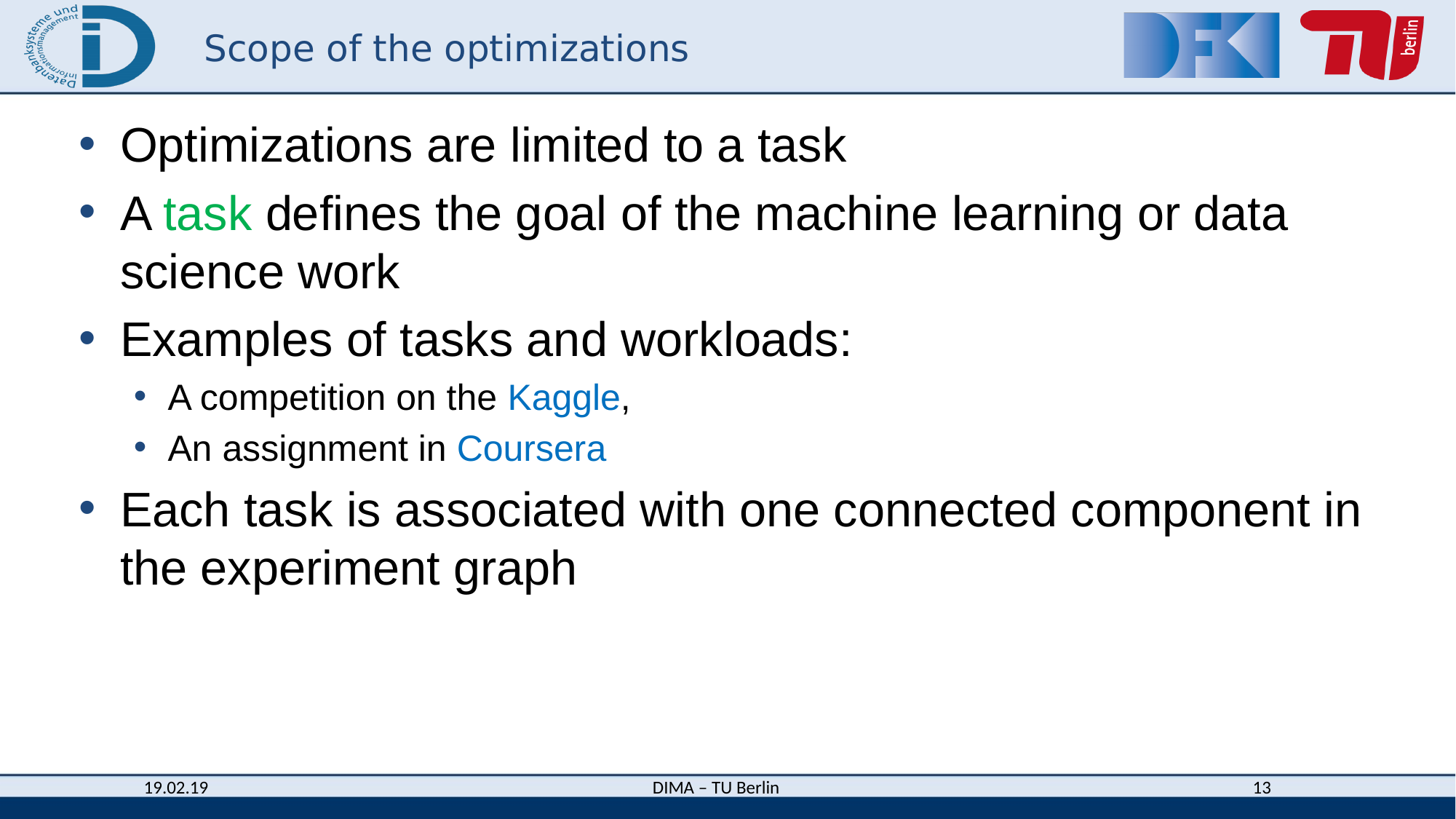

# Scope of the optimizations

Optimizations are limited to a task
A task defines the goal of the machine learning or data science work
Examples of tasks and workloads:
A competition on the Kaggle,
An assignment in Coursera
Each task is associated with one connected component in the experiment graph